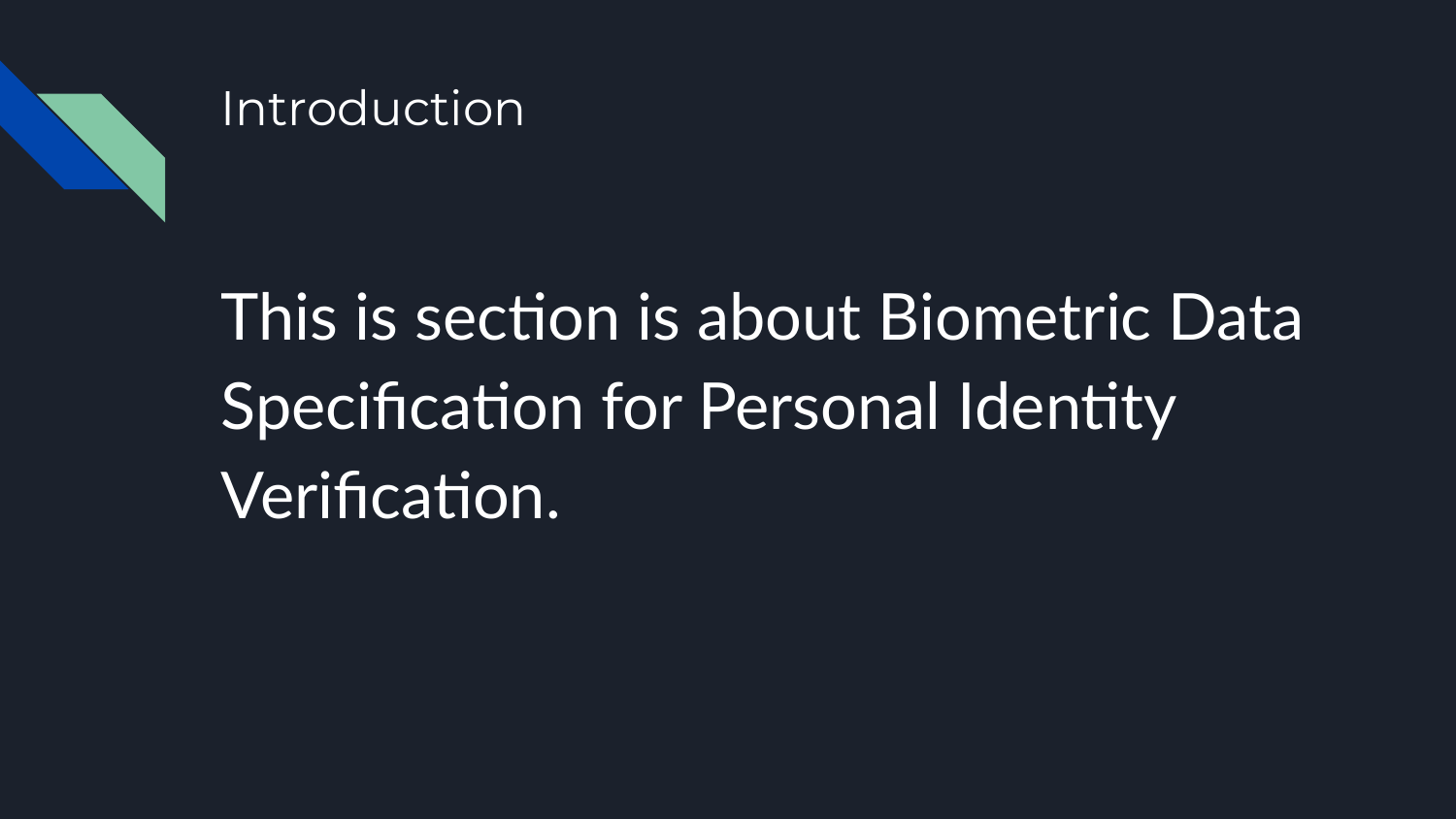

# Introduction
This is section is about Biometric Data Specification for Personal Identity Verification.